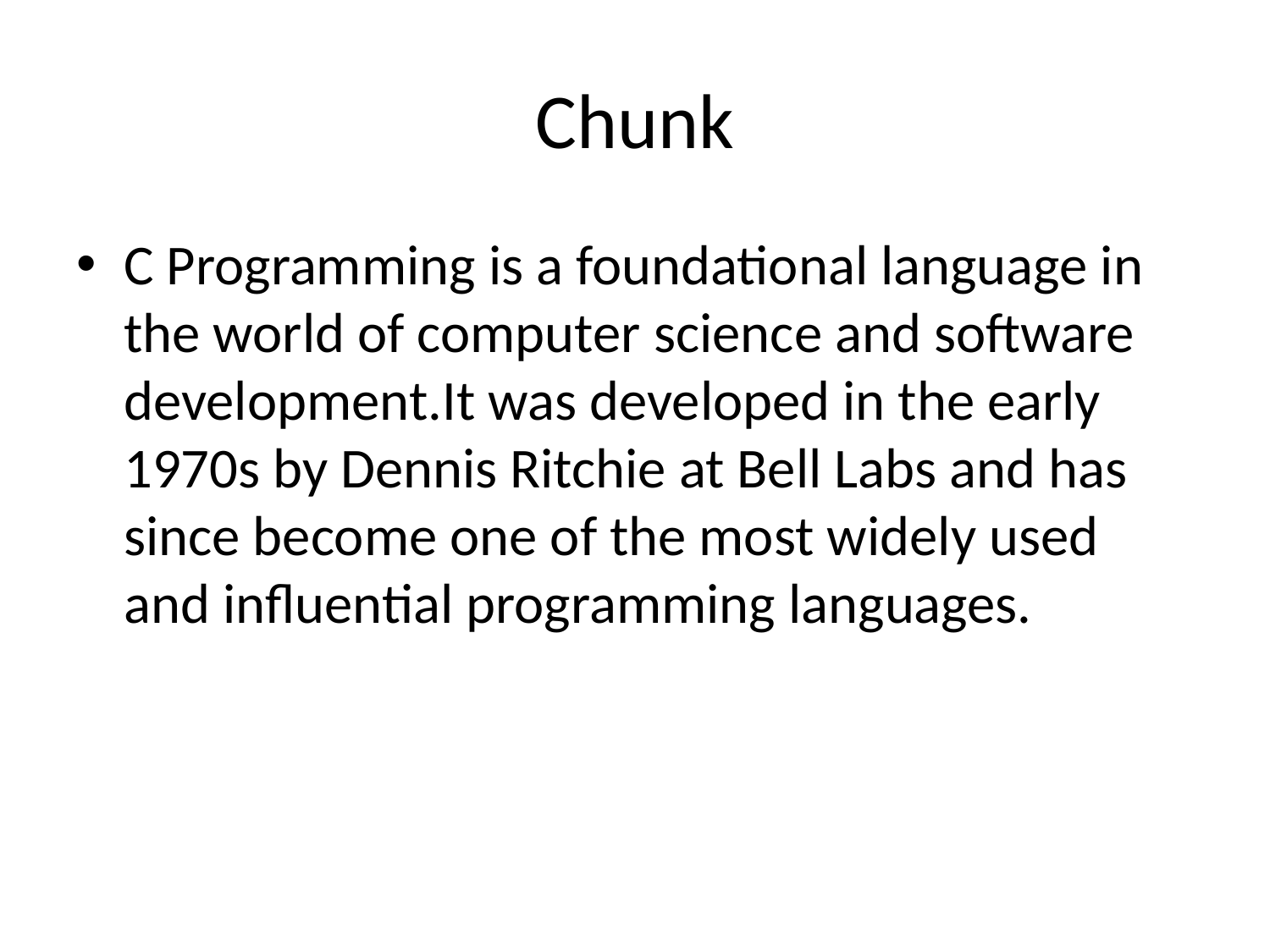

# Chunk
C Programming is a foundational language in the world of computer science and software development.It was developed in the early 1970s by Dennis Ritchie at Bell Labs and has since become one of the most widely used and influential programming languages.